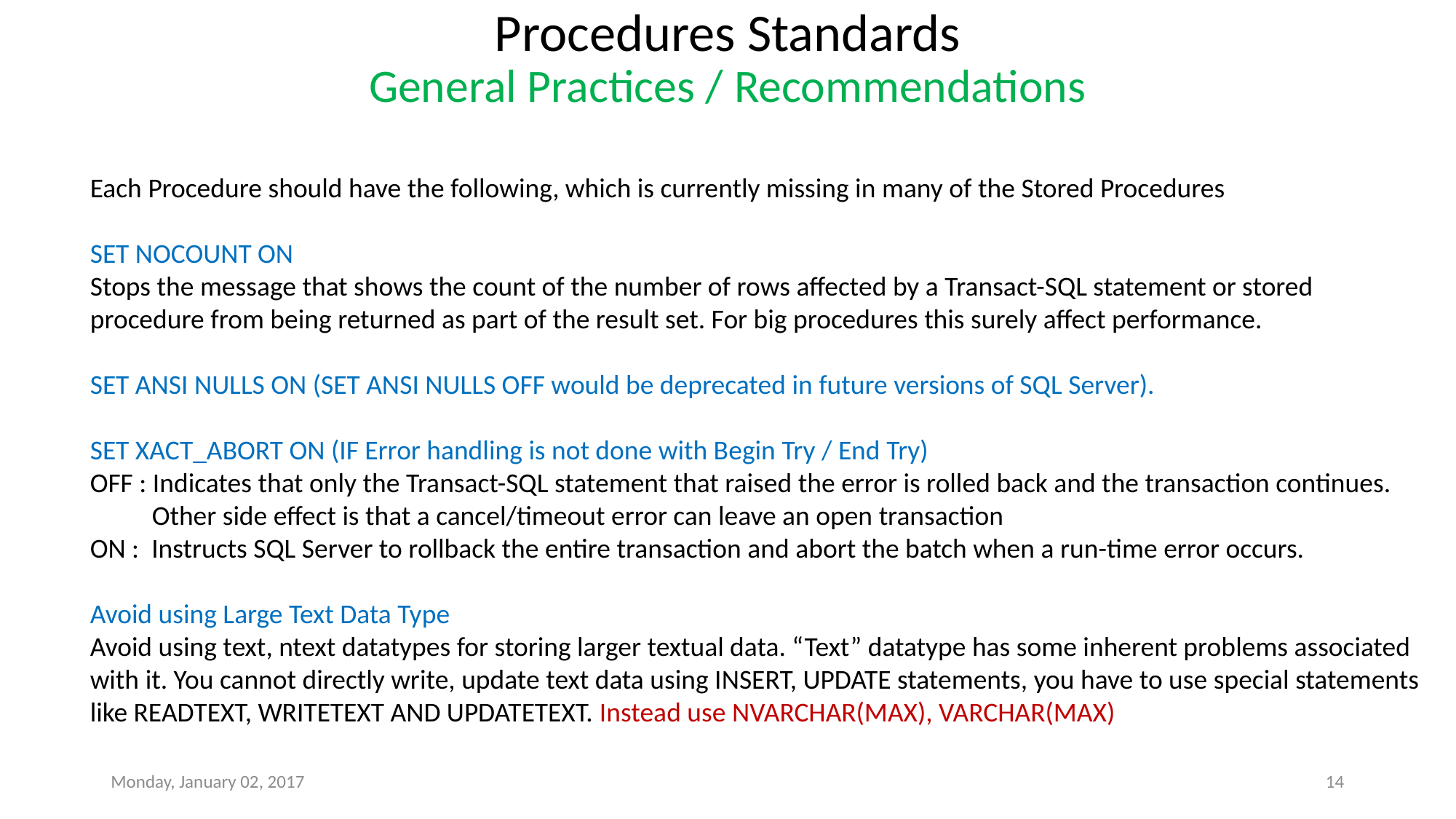

# Procedures Standards
General Practices / Recommendations
Each Procedure should have the following, which is currently missing in many of the Stored Procedures

SET NOCOUNT ON
Stops the message that shows the count of the number of rows affected by a Transact-SQL statement or stored procedure from being returned as part of the result set. For big procedures this surely affect performance.
SET ANSI NULLS ON (SET ANSI NULLS OFF would be deprecated in future versions of SQL Server).
SET XACT_ABORT ON (IF Error handling is not done with Begin Try / End Try)
OFF : Indicates that only the Transact-SQL statement that raised the error is rolled back and the transaction continues.
          Other side effect is that a cancel/timeout error can leave an open transaction
ON :  Instructs SQL Server to rollback the entire transaction and abort the batch when a run-time error occurs.

Avoid using Large Text Data Type
Avoid using text, ntext datatypes for storing larger textual data. “Text” datatype has some inherent problems associated with it. You cannot directly write, update text data using INSERT, UPDATE statements, you have to use special statements like READTEXT, WRITETEXT AND UPDATETEXT. Instead use NVARCHAR(MAX), VARCHAR(MAX)

Monday, January 02, 2017
14